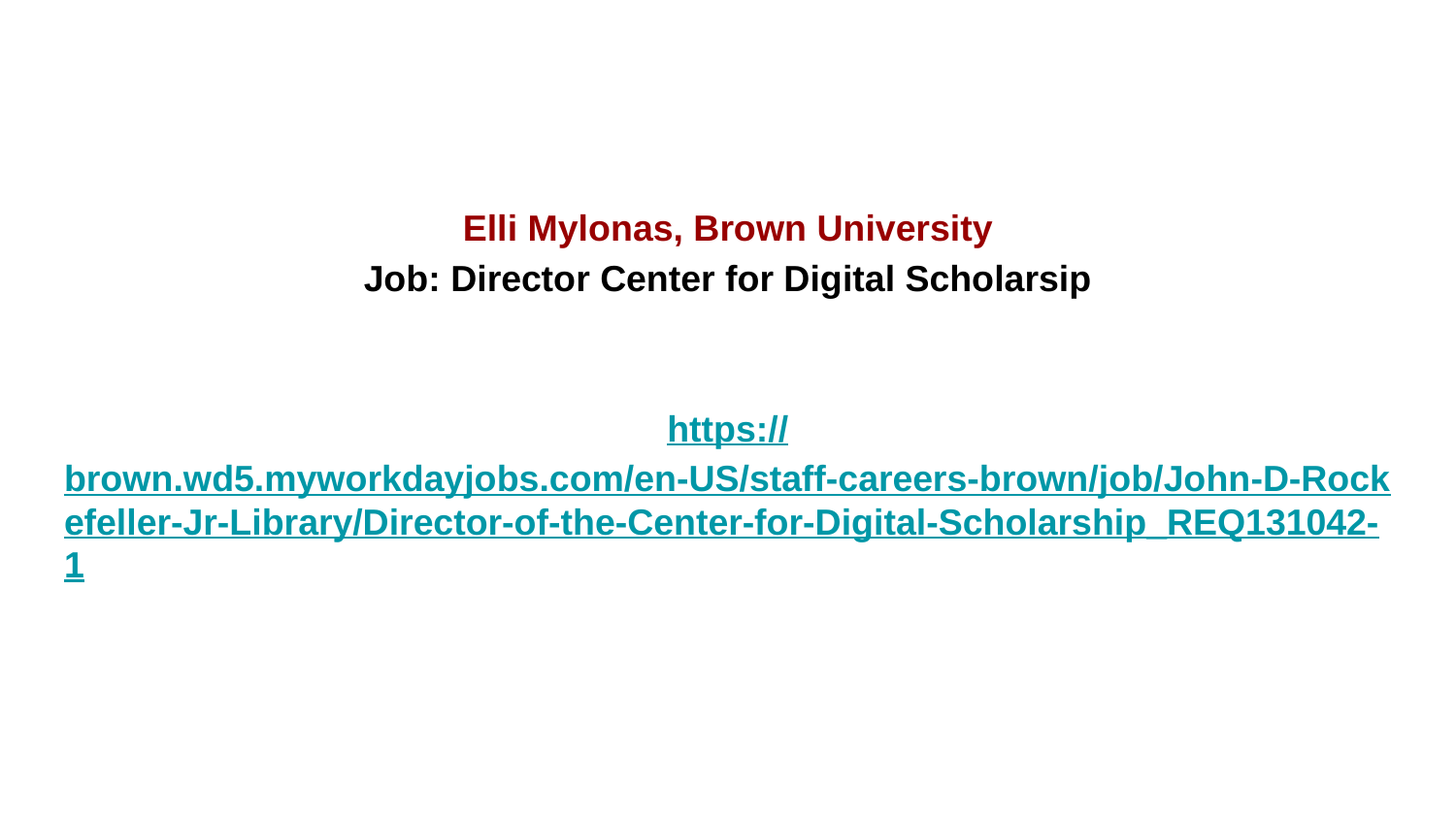

Elli Mylonas, Brown University
Job: Director Center for Digital Scholarsip

https://brown.wd5.myworkdayjobs.com/en-US/staff-careers-brown/job/John-D-Rockefeller-Jr-Library/Director-of-the-Center-for-Digital-Scholarship_REQ131042-1